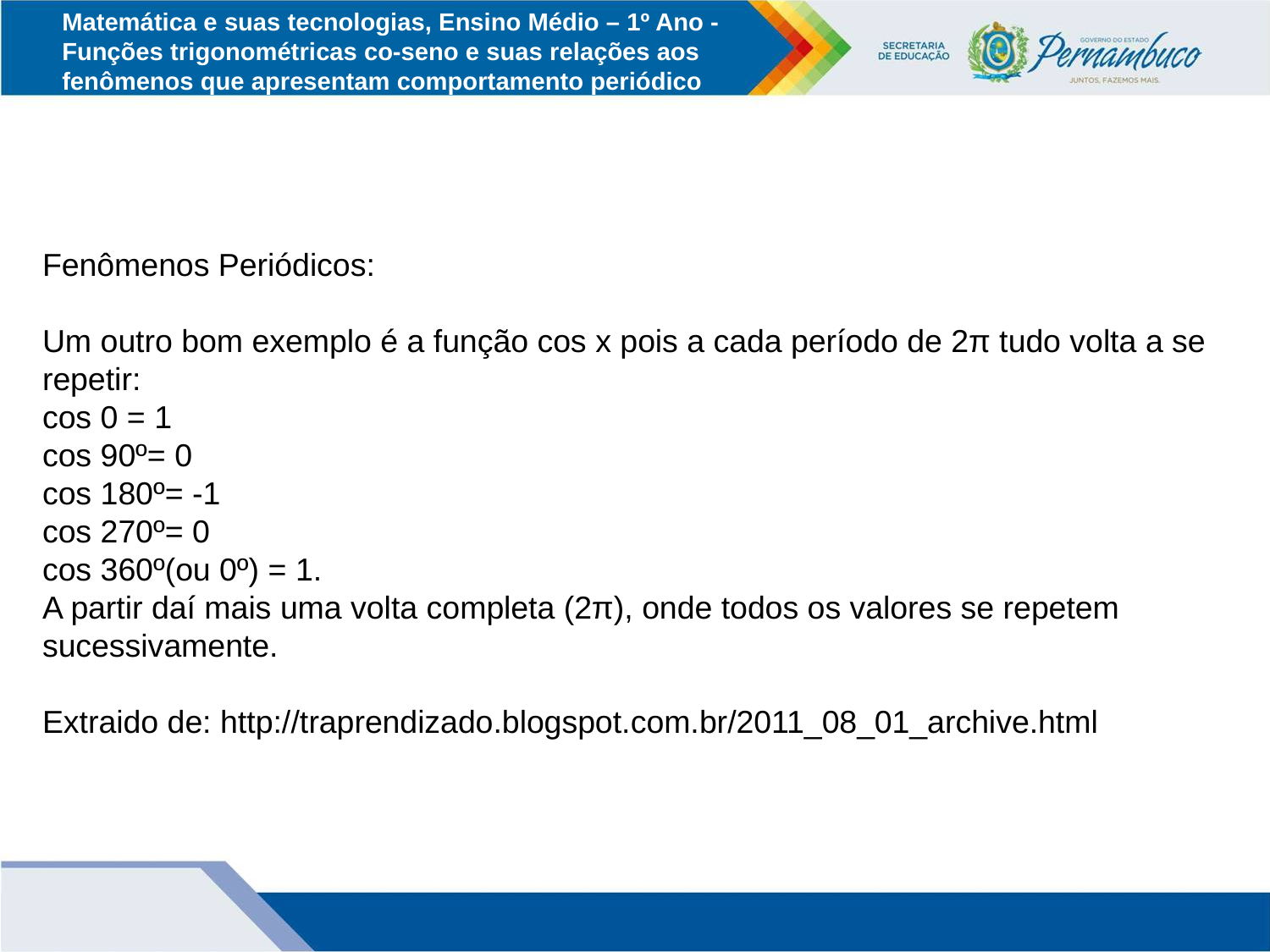

Matemática e suas tecnologias, Ensino Médio – 1º Ano - Funções trigonométricas co-seno e suas relações aos fenômenos que apresentam comportamento periódico
Fenômenos Periódicos:

Um outro bom exemplo é a função cos x pois a cada período de 2π tudo volta a se repetir:
cos 0 = 1
cos 90º= 0
cos 180º= -1
cos 270º= 0
cos 360º(ou 0º) = 1.
A partir daí mais uma volta completa (2π), onde todos os valores se repetem  sucessivamente.

Extraido de: http://traprendizado.blogspot.com.br/2011_08_01_archive.html